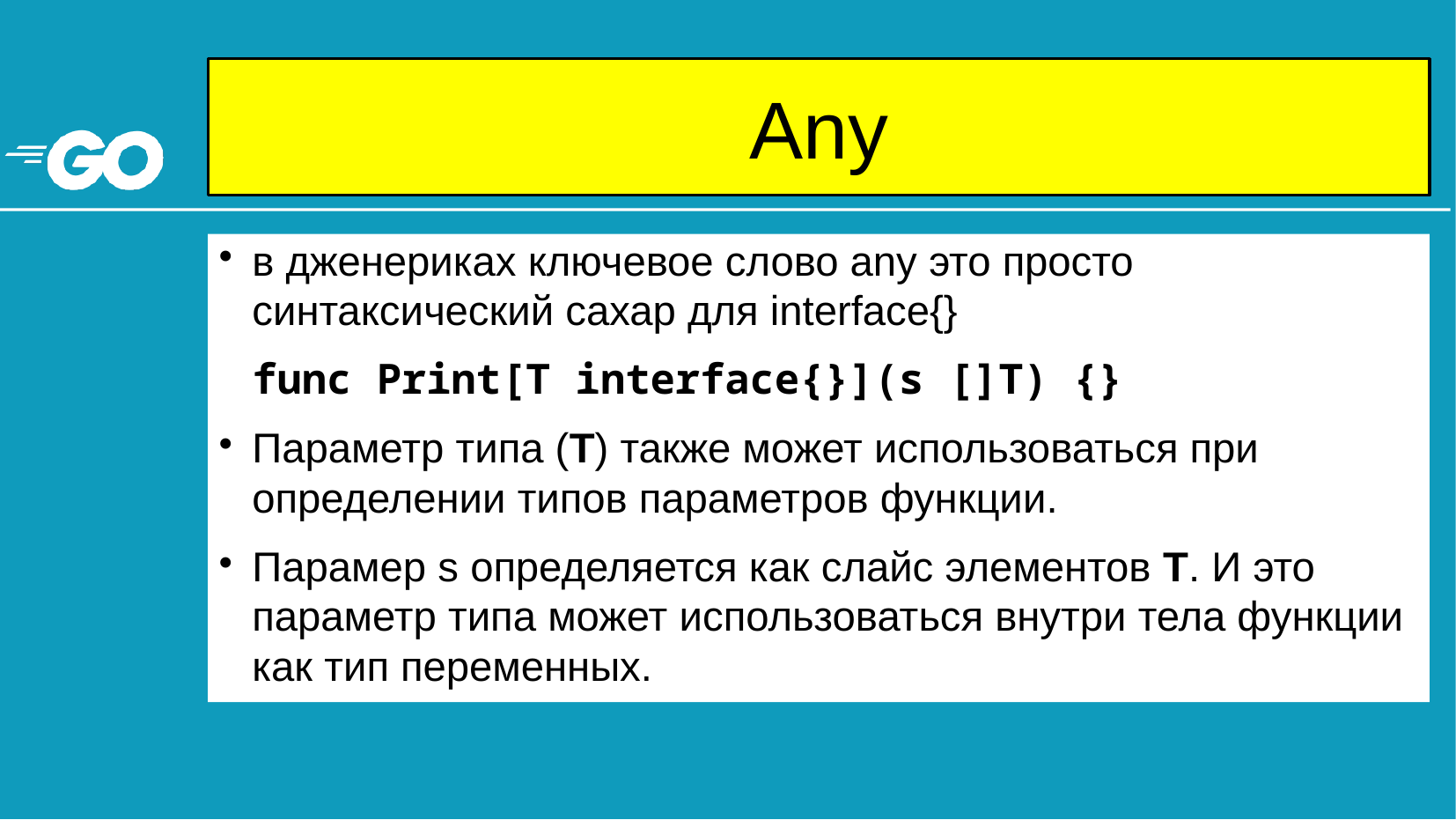

# Any
в дженериках ключевое слово any это просто синтаксический сахар для interface{}
func Print[T interface{}](s []T) {}
Параметр типа (T) также может использоваться при определении типов параметров функции.
Парамер s определяется как слайс элементов T. И это параметр типа может использоваться внутри тела функции как тип переменных.